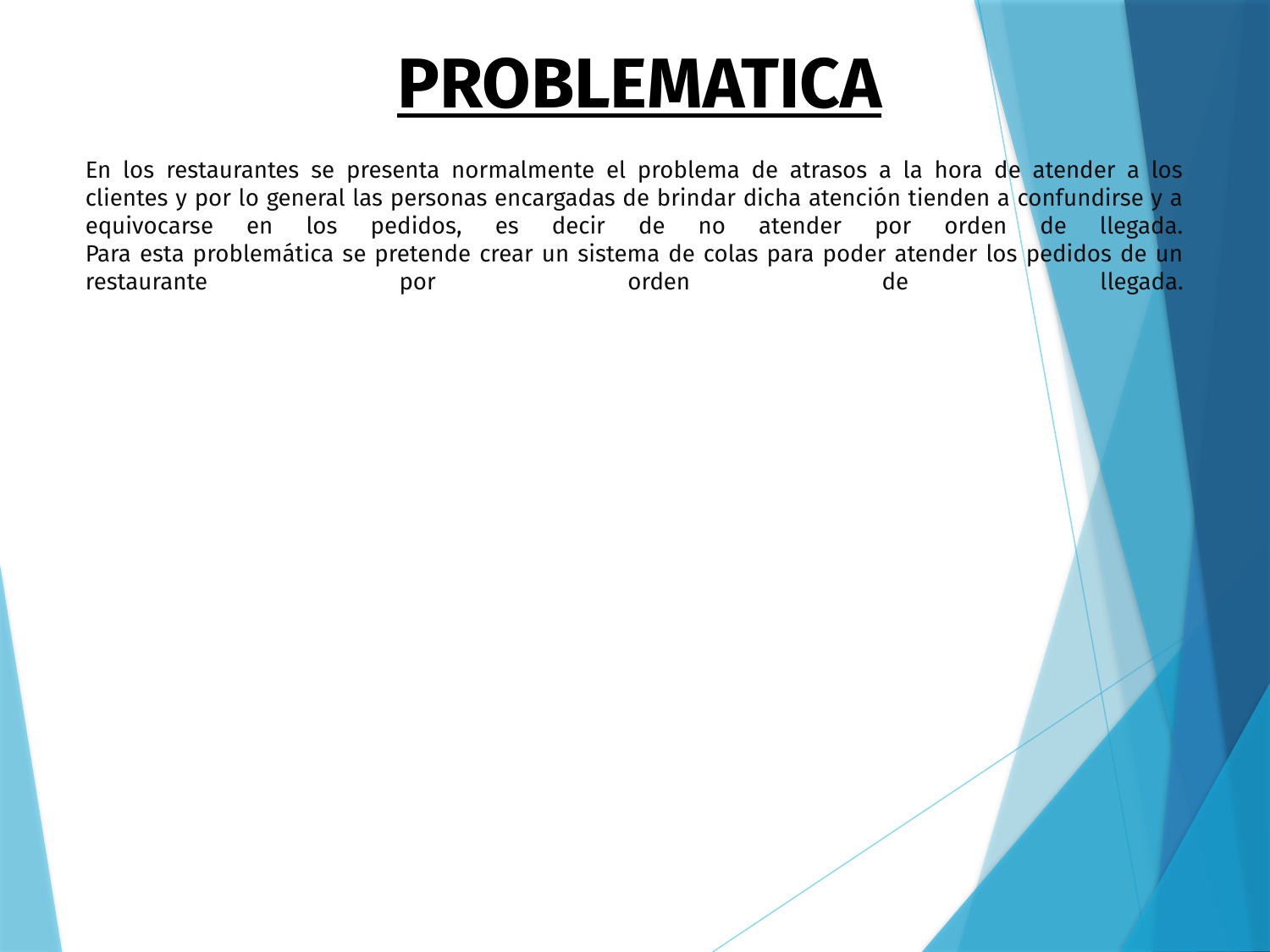

PROBLEMATICA
# En los restaurantes se presenta normalmente el problema de atrasos a la hora de atender a los clientes y por lo general las personas encargadas de brindar dicha atención tienden a confundirse y a equivocarse en los pedidos, es decir de no atender por orden de llegada. Para esta problemática se pretende crear un sistema de colas para poder atender los pedidos de un restaurante por orden de llegada.